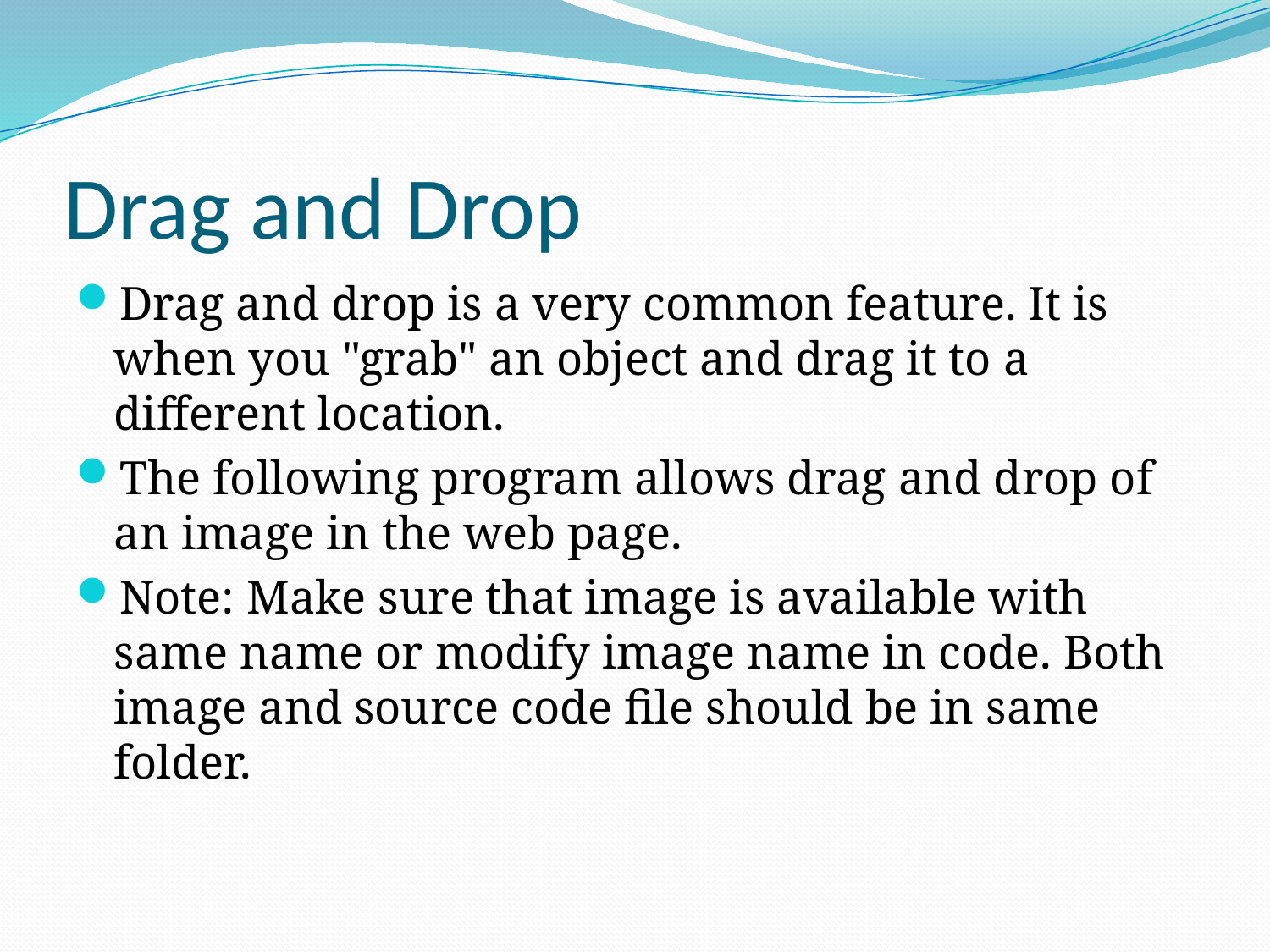

# Drag and Drop
Drag and drop is a very common feature. It is when you "grab" an object and drag it to a different location.
The following program allows drag and drop of an image in the web page.
Note: Make sure that image is available with same name or modify image name in code. Both image and source code file should be in same folder.